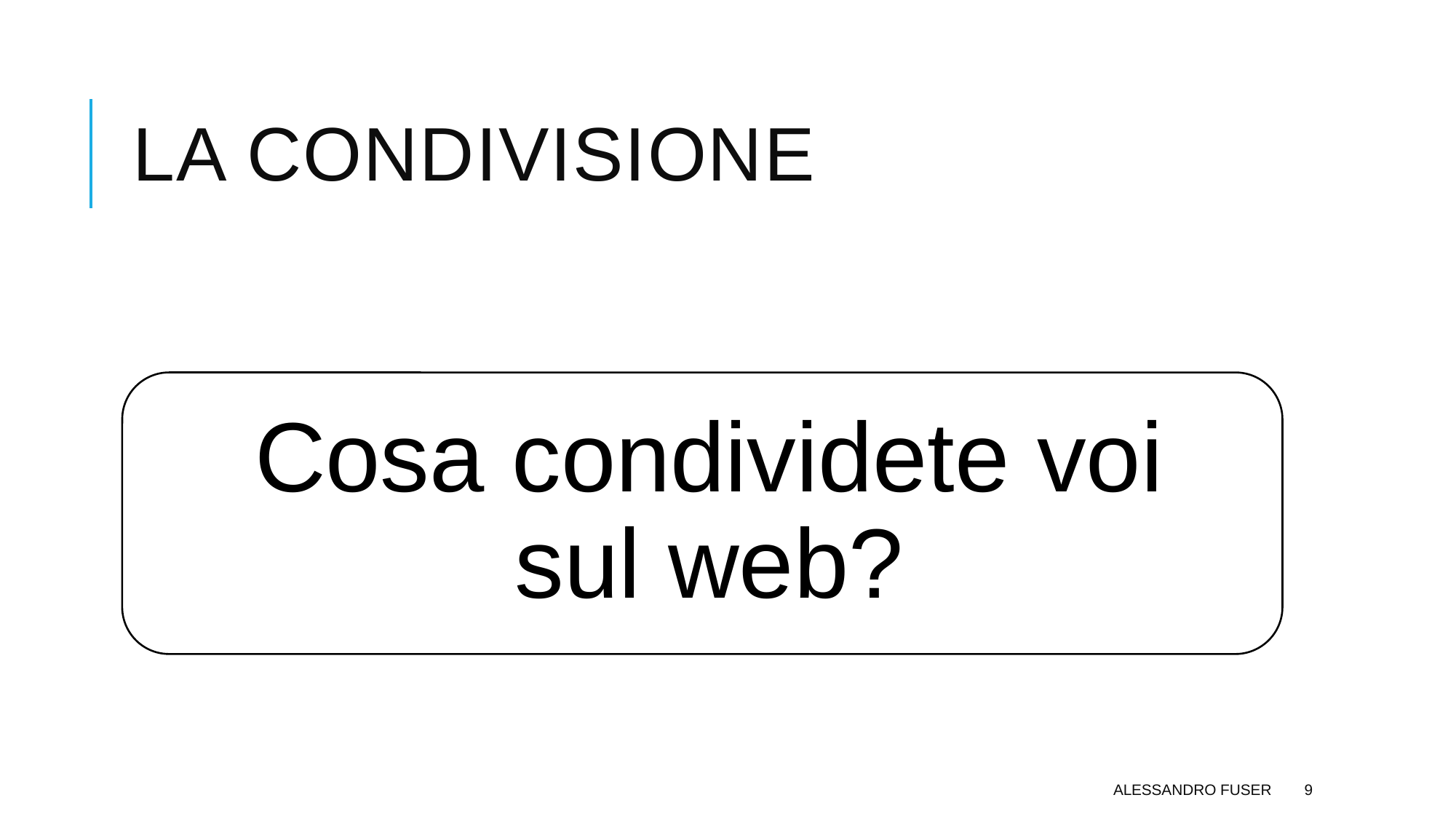

# La condivisione
Cosa condividete voi sul web?
Alessandro Fuser
9